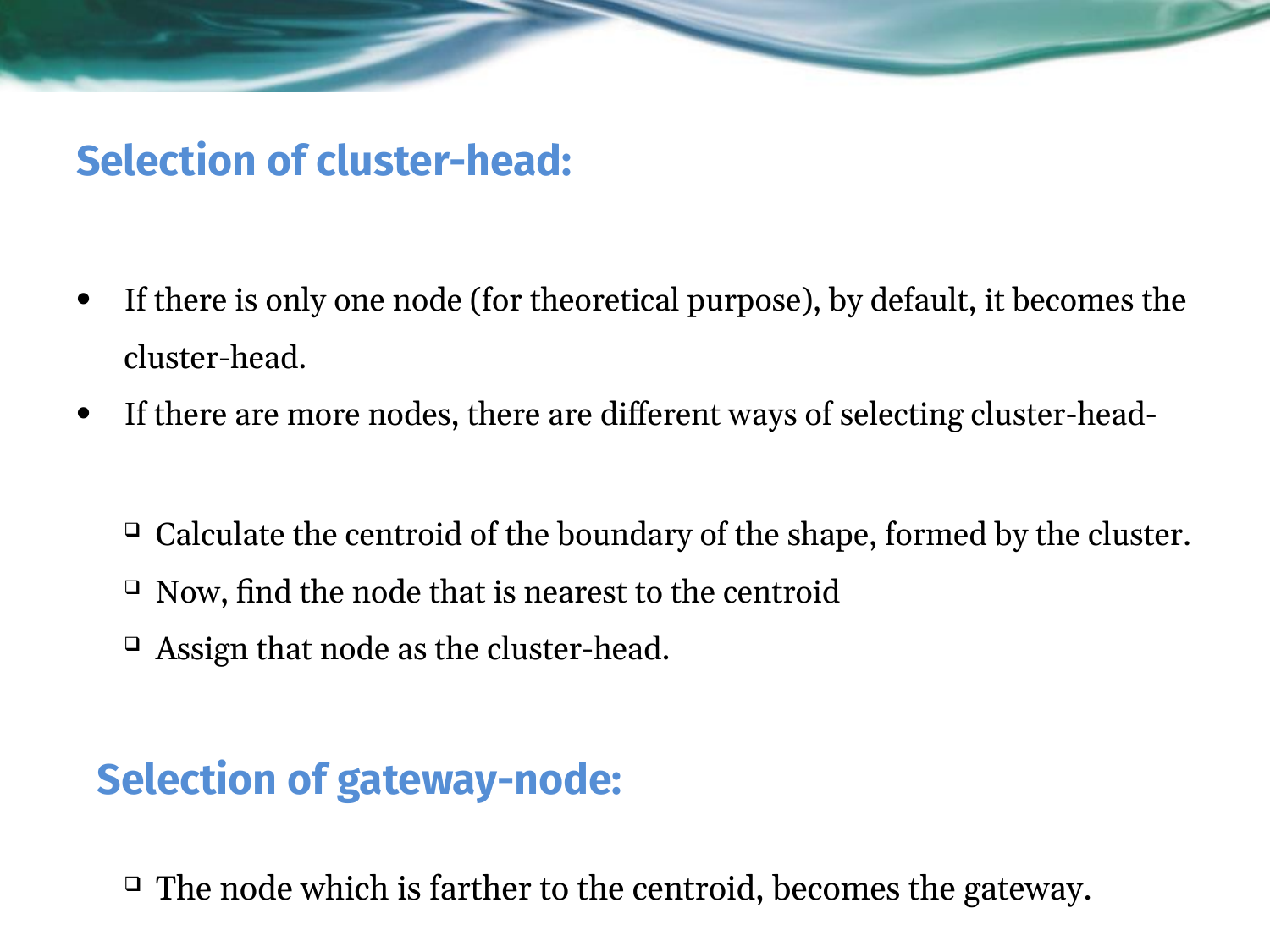

# Selection of cluster-head:
If there is only one node (for theoretical purpose), by default, it becomes the cluster-head.
If there are more nodes, there are different ways of selecting cluster-head-

Calculate the centroid of the boundary of the shape, formed by the cluster.
Now, find the node that is nearest to the centroid
Assign that node as the cluster-head.

The node which is farther to the centroid, becomes the gateway.

Selection of gateway-node: